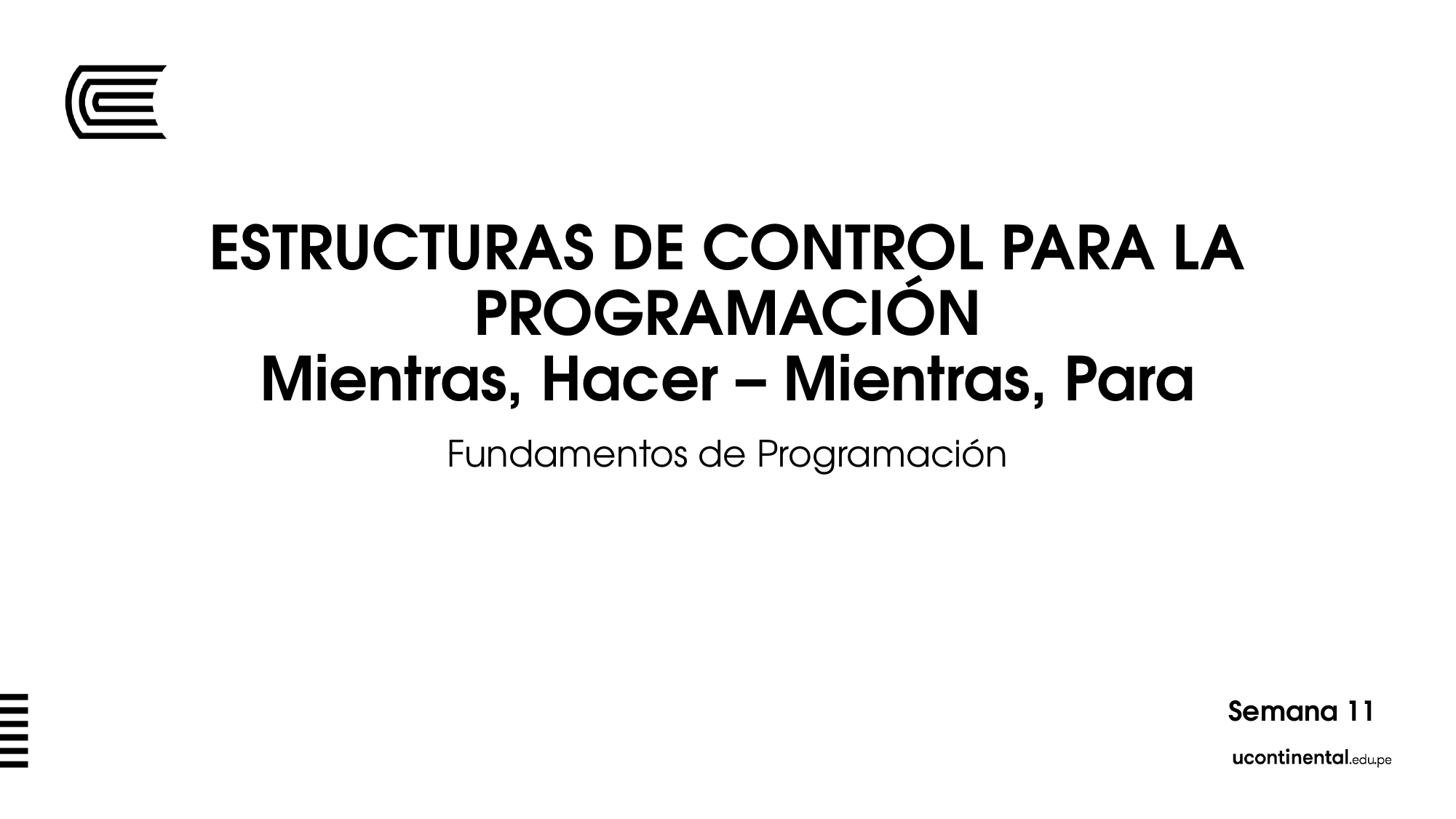

# ESTRUCTURAS DE CONTROL PARA LA PROGRAMACIÓN Mientras, Hacer – Mientras, Para
Fundamentos de Programación
Semana 11